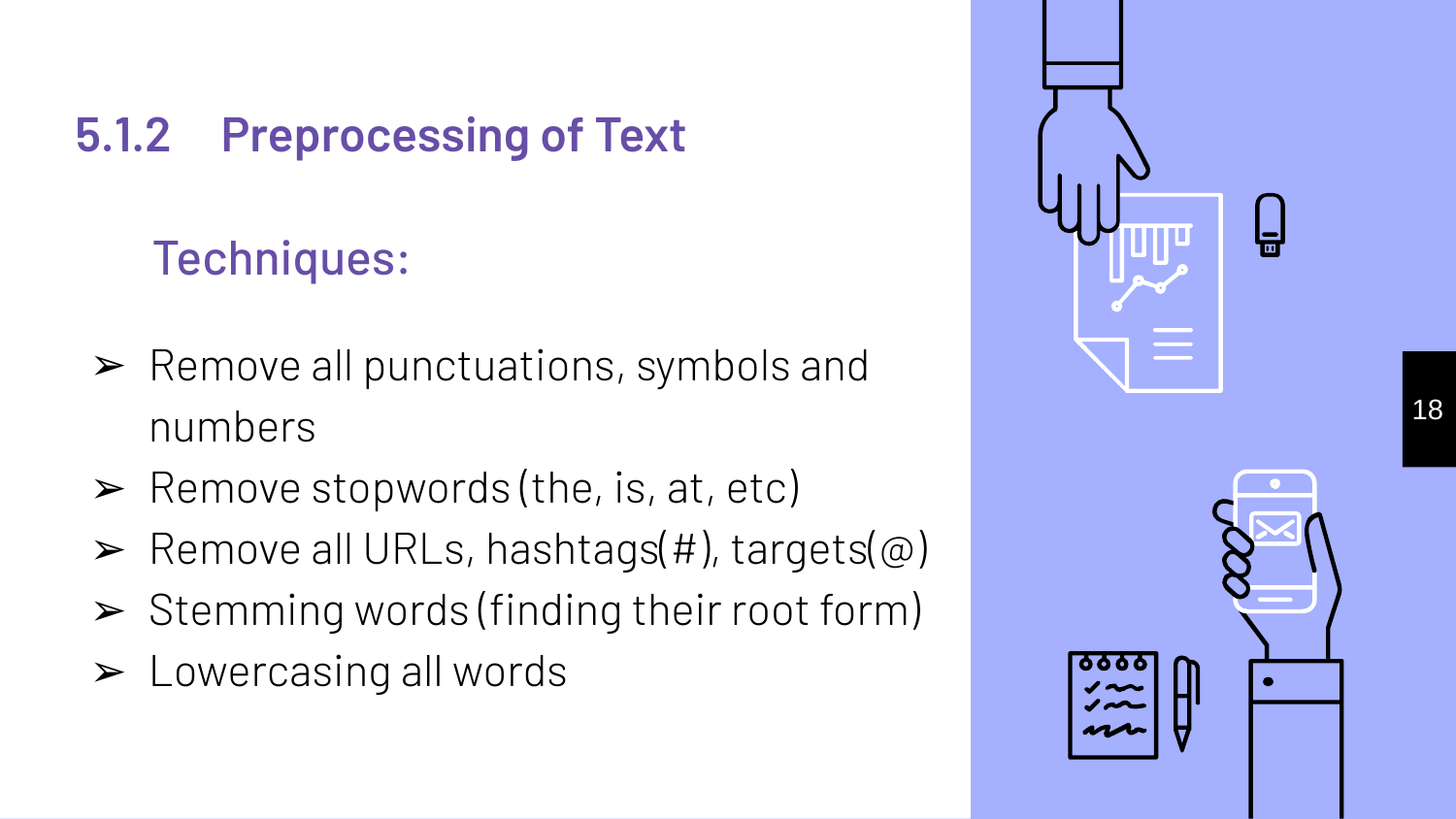

5.1.2	Preprocessing of Text
Techniques:
Remove all punctuations, symbols and numbers
Remove stopwords (the, is, at, etc)
Remove all URLs, hashtags(#), targets(@)
Stemming words (finding their root form)
Lowercasing all words
18